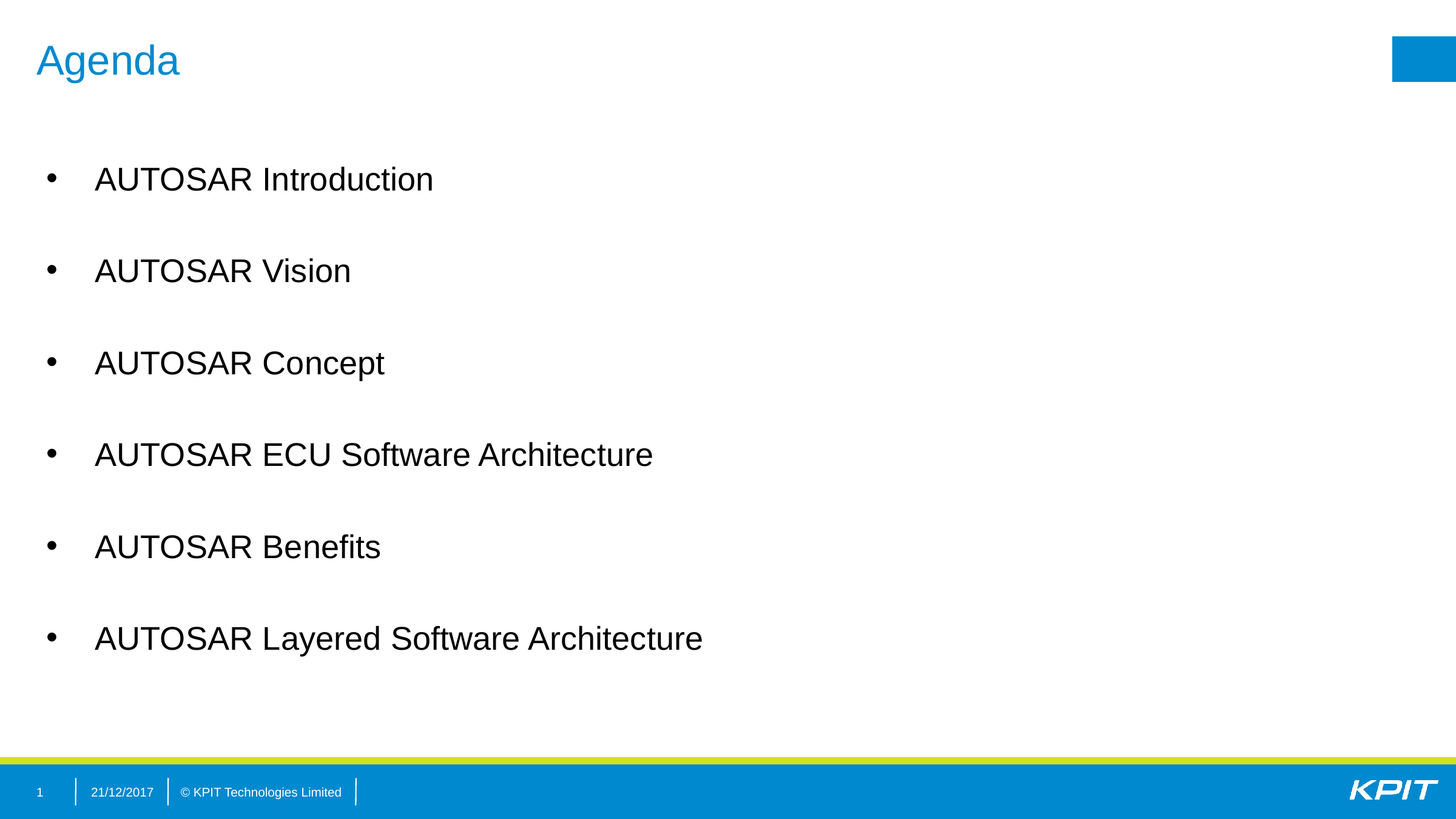

Agenda
AUTOSAR Introduction

AUTOSAR Vision

AUTOSAR Concept

AUTOSAR ECU Software Architecture

AUTOSAR Benefits

AUTOSAR Layered Software Architecture

1
21/12/2017